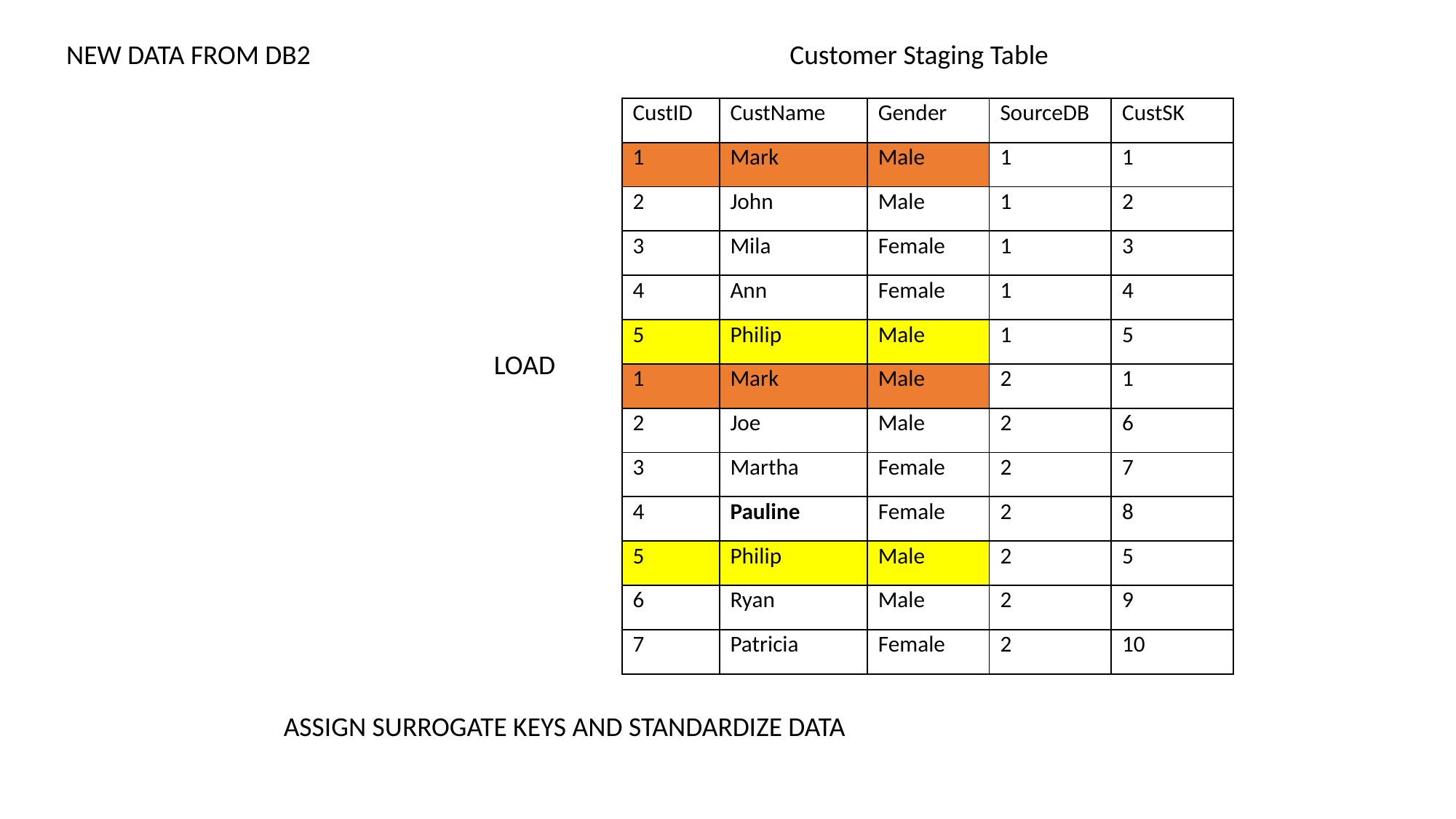

NEW DATA FROM DB2
Customer Staging Table
| CustID | CustName | Gender | SourceDB | CustSK |
| --- | --- | --- | --- | --- |
| 1 | Mark | Male | 1 | 1 |
| 2 | John | Male | 1 | 2 |
| 3 | Mila | Female | 1 | 3 |
| 4 | Ann | Female | 1 | 4 |
| 5 | Philip | Male | 1 | 5 |
| 1 | Mark | Male | 2 | 1 |
| 2 | Joe | Male | 2 | 6 |
| 3 | Martha | Female | 2 | 7 |
| 4 | Pauline | Female | 2 | 8 |
| 5 | Philip | Male | 2 | 5 |
| 6 | Ryan | Male | 2 | 9 |
| 7 | Patricia | Female | 2 | 10 |
LOAD
ASSIGN SURROGATE KEYS AND STANDARDIZE DATA